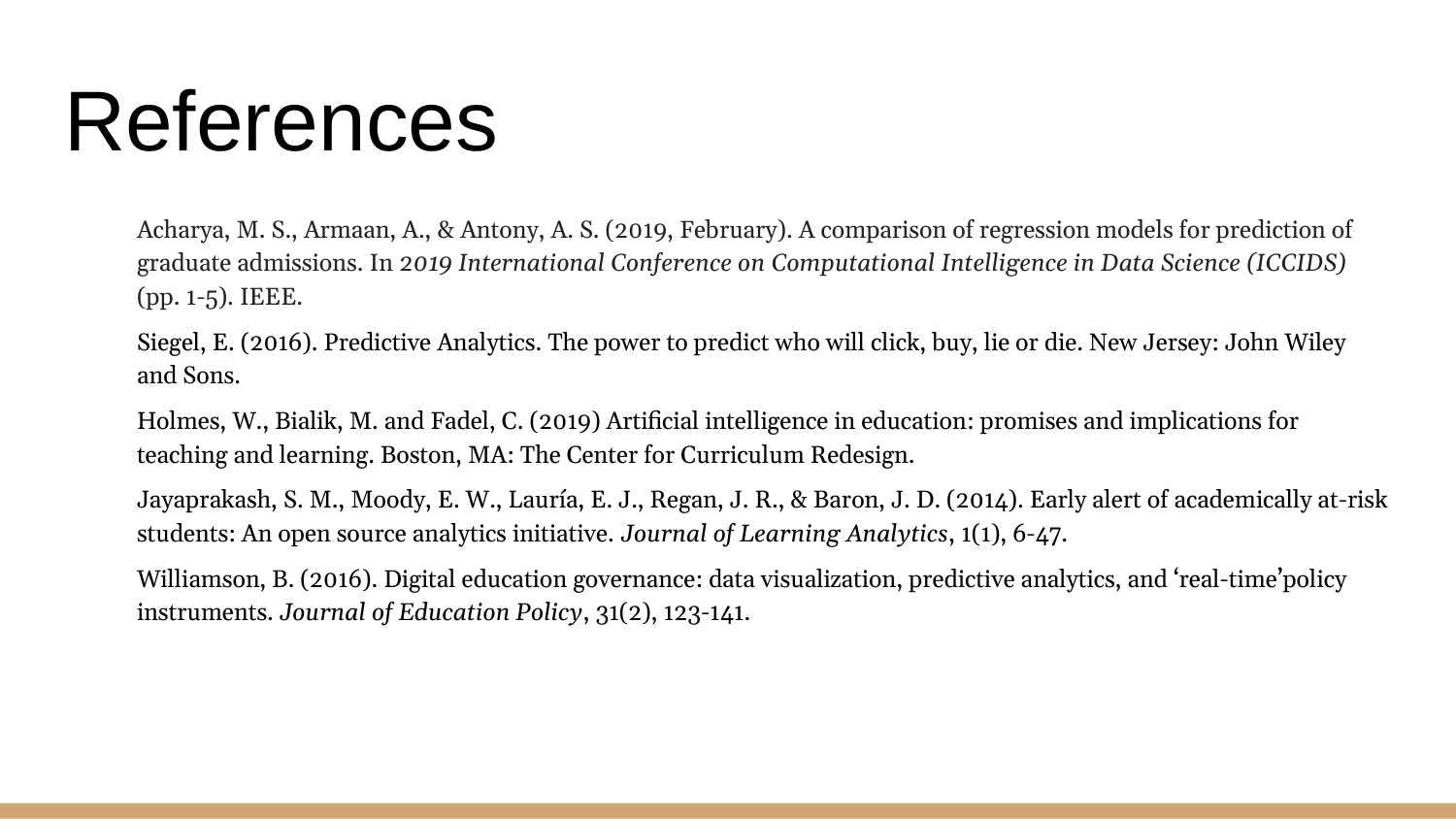

# References
Acharya, M. S., Armaan, A., & Antony, A. S. (2019, February). A comparison of regression models for prediction of graduate admissions. In 2019 International Conference on Computational Intelligence in Data Science (ICCIDS) (pp. 1-5). IEEE.
Siegel, E. (2016). Predictive Analytics. The power to predict who will click, buy, lie or die. New Jersey: John Wiley and Sons.
Holmes, W., Bialik, M. and Fadel, C. (2019) Artificial intelligence in education: promises and implications for teaching and learning. Boston, MA: The Center for Curriculum Redesign.
Jayaprakash, S. M., Moody, E. W., Lauría, E. J., Regan, J. R., & Baron, J. D. (2014). Early alert of academically at-risk students: An open source analytics initiative. Journal of Learning Analytics, 1(1), 6-47.
Williamson, B. (2016). Digital education governance: data visualization, predictive analytics, and ‘real-time’policy instruments. Journal of Education Policy, 31(2), 123-141.